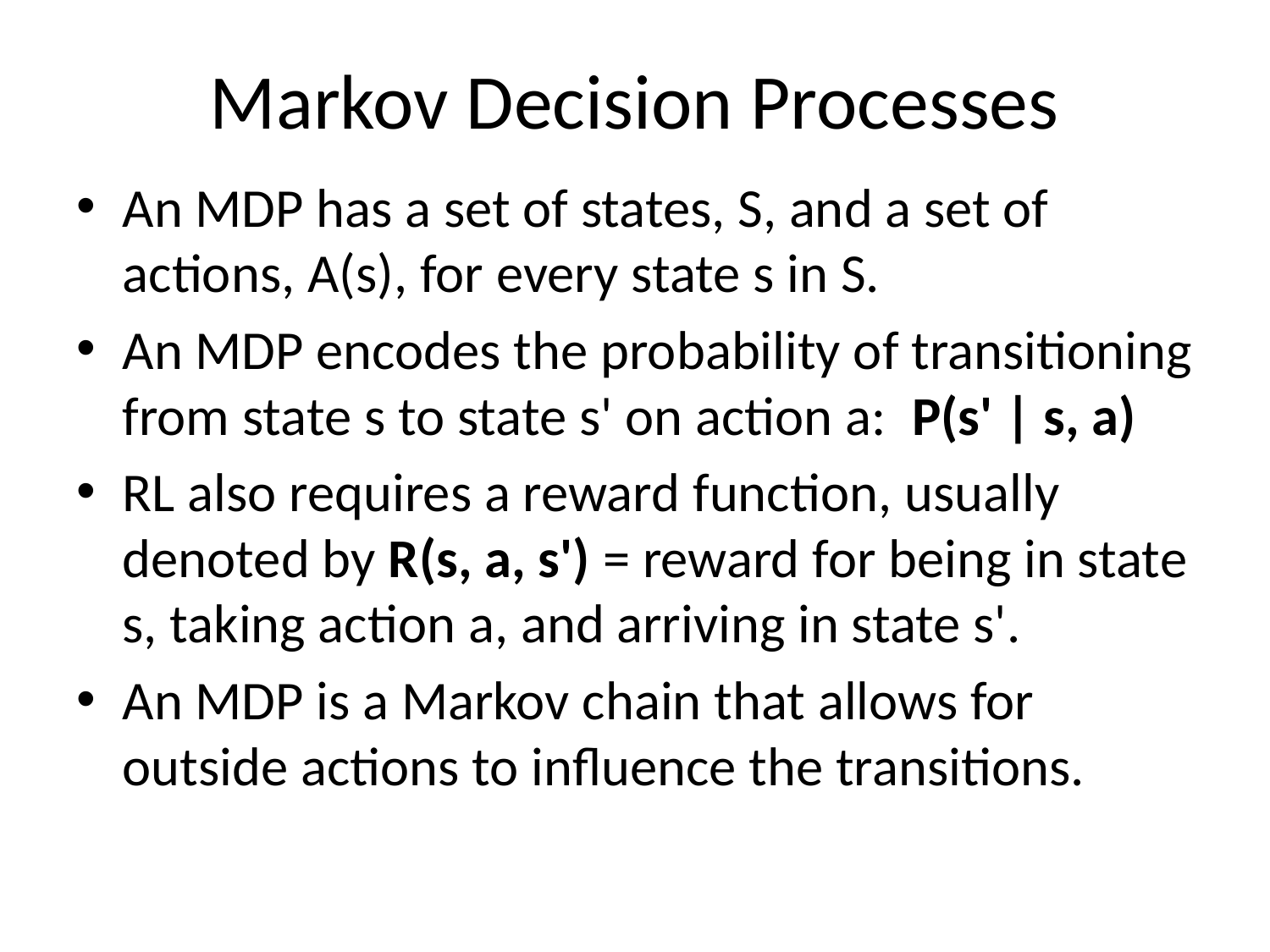

# Markov Decision Processes
An MDP has a set of states, S, and a set of actions, A(s), for every state s in S.
An MDP encodes the probability of transitioning from state s to state s' on action a:  P(s' | s, a)
RL also requires a reward function, usually denoted by R(s, a, s') = reward for being in state s, taking action a, and arriving in state s'.
An MDP is a Markov chain that allows for outside actions to influence the transitions.